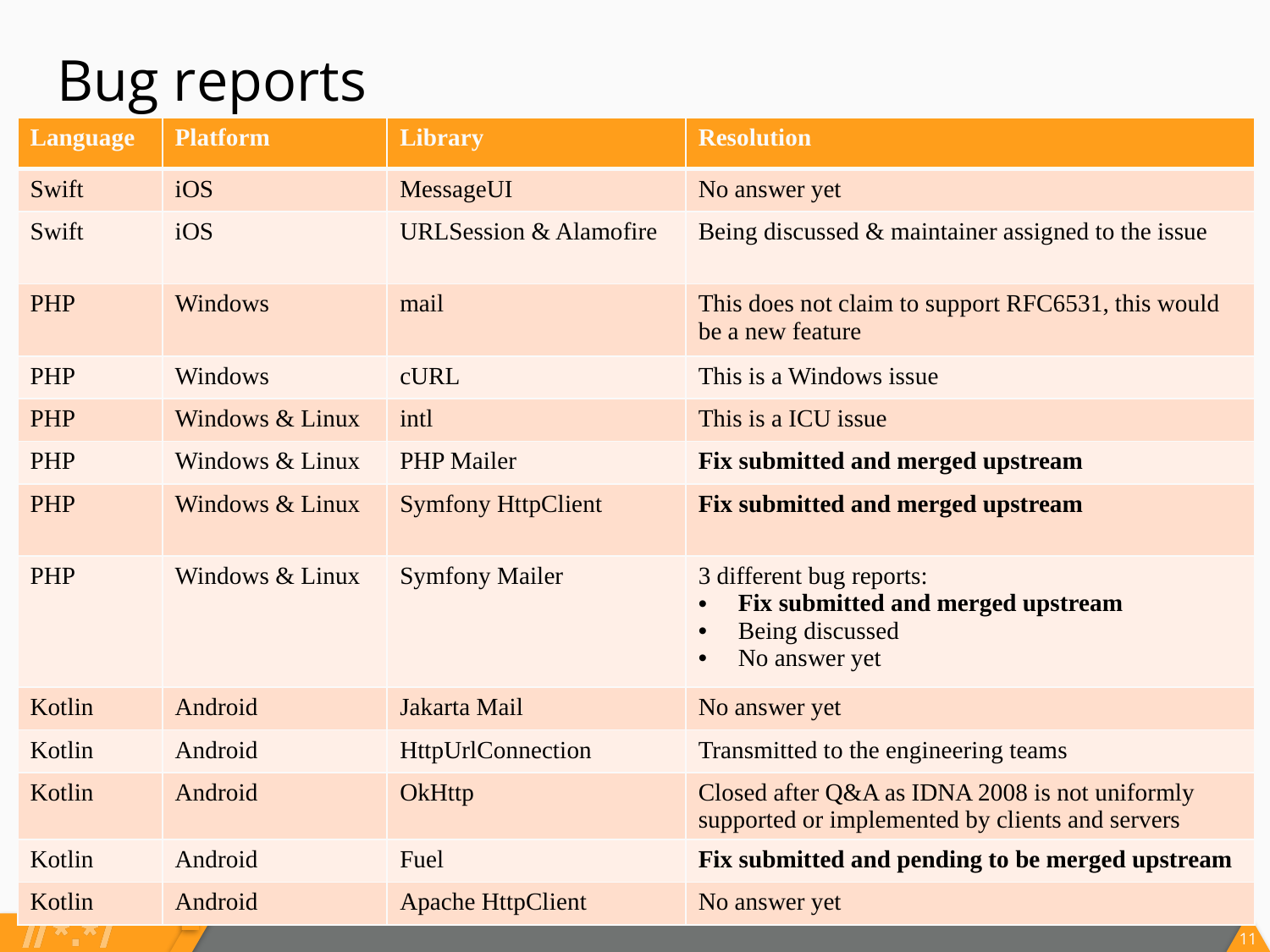

# Bug reports
| Language | Platform | Library | Resolution |
| --- | --- | --- | --- |
| Swift | iOS | MessageUI | No answer yet |
| Swift | iOS | URLSession & Alamofire | Being discussed & maintainer assigned to the issue |
| PHP | Windows | mail | This does not claim to support RFC6531, this would be a new feature |
| PHP | Windows | cURL | This is a Windows issue |
| PHP | Windows & Linux | intl | This is a ICU issue |
| PHP | Windows & Linux | PHP Mailer | Fix submitted and merged upstream |
| PHP | Windows & Linux | Symfony HttpClient | Fix submitted and merged upstream |
| PHP | Windows & Linux | Symfony Mailer | 3 different bug reports: Fix submitted and merged upstream Being discussed No answer yet |
| Kotlin | Android | Jakarta Mail | No answer yet |
| Kotlin | Android | HttpUrlConnection | Transmitted to the engineering teams |
| Kotlin | Android | OkHttp | Closed after Q&A as IDNA 2008 is not uniformly supported or implemented by clients and servers |
| Kotlin | Android | Fuel | Fix submitted and pending to be merged upstream |
| Kotlin | Android | Apache HttpClient | No answer yet |